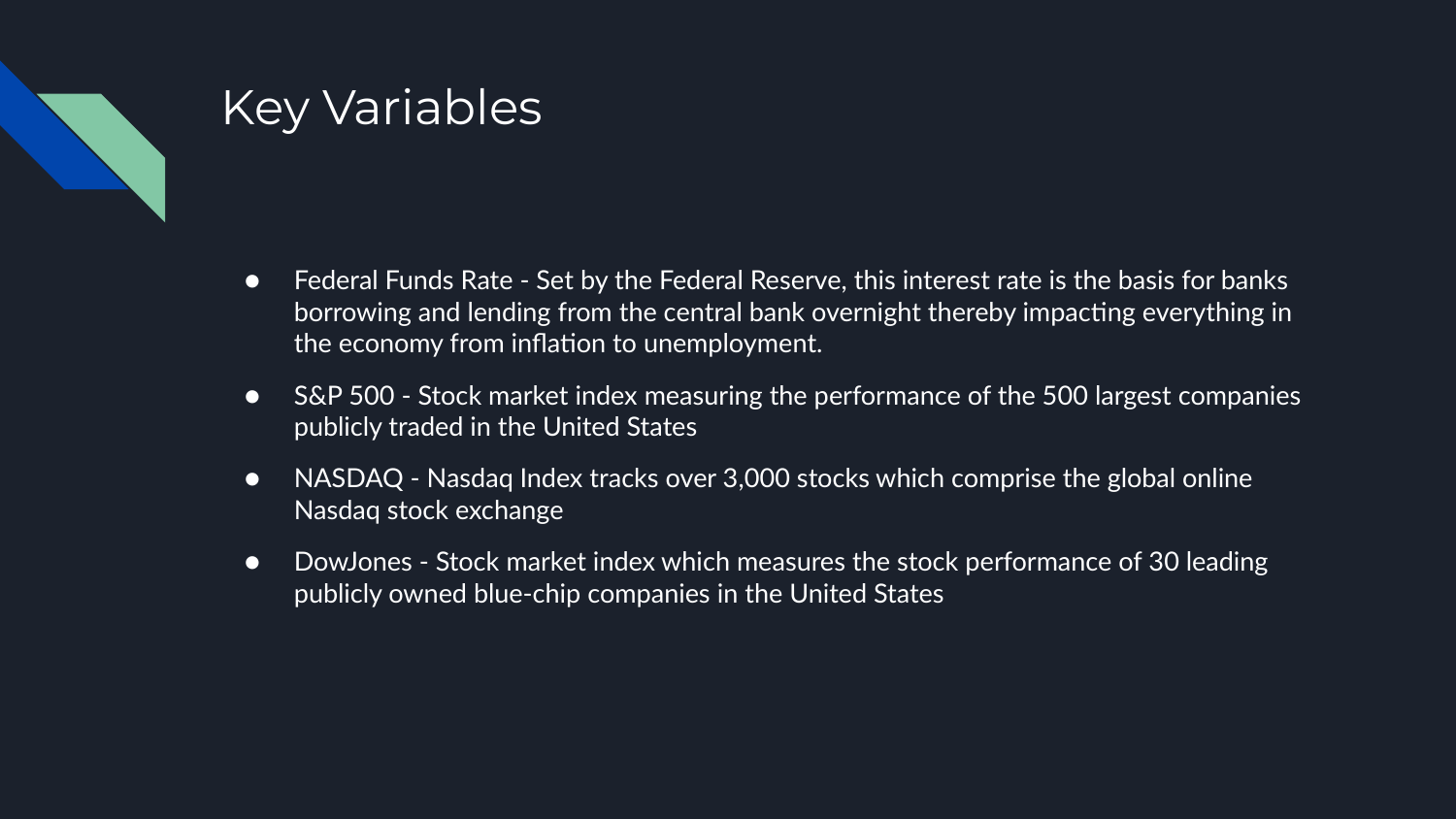

# Key Variables
Federal Funds Rate - Set by the Federal Reserve, this interest rate is the basis for banks borrowing and lending from the central bank overnight thereby impacting everything in the economy from inflation to unemployment.
S&P 500 - Stock market index measuring the performance of the 500 largest companies publicly traded in the United States
NASDAQ - Nasdaq Index tracks over 3,000 stocks which comprise the global online Nasdaq stock exchange
DowJones - Stock market index which measures the stock performance of 30 leading publicly owned blue-chip companies in the United States